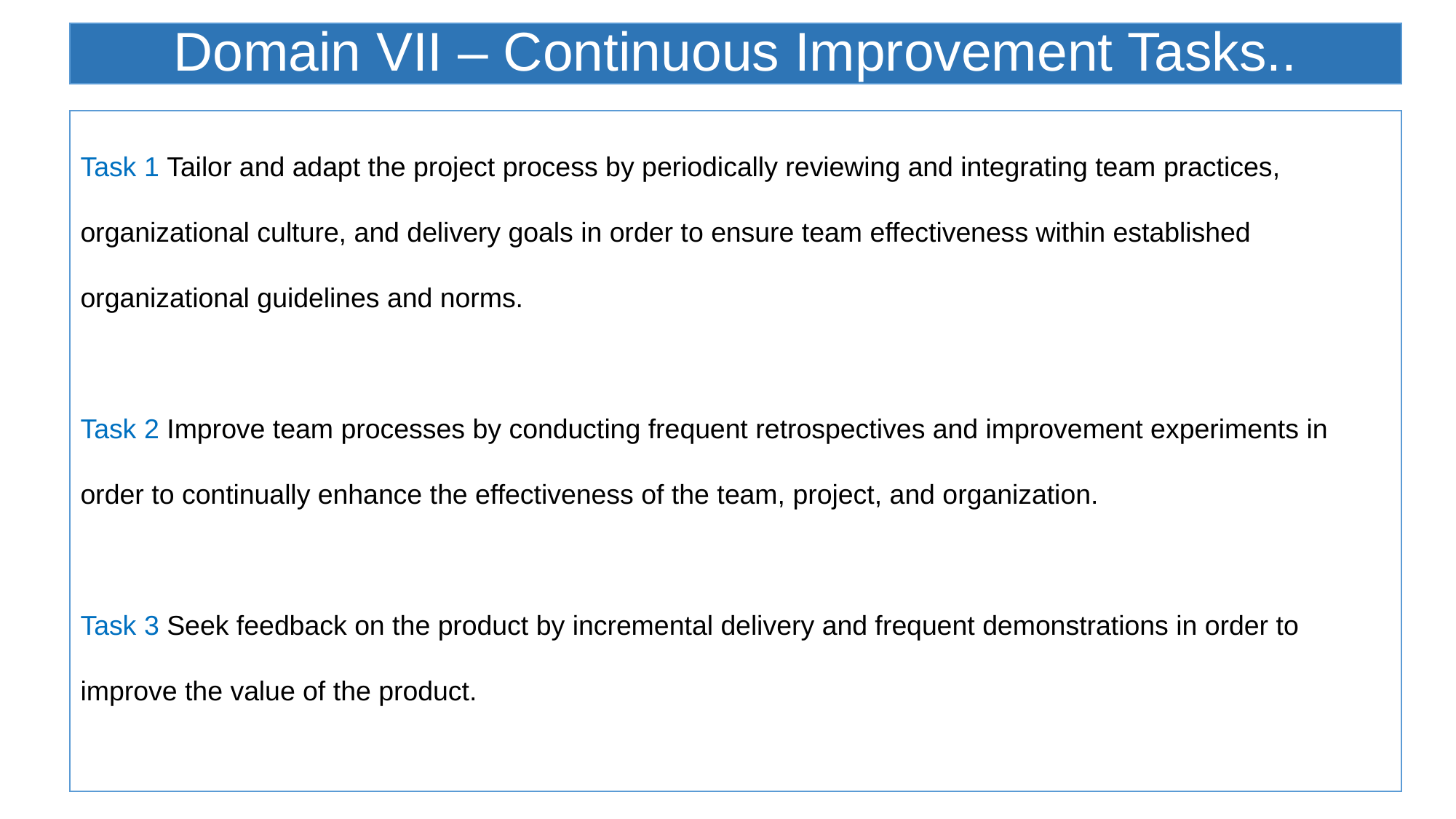

# Domain VII – Continuous Improvement Tasks..
Task 1 Tailor and adapt the project process by periodically reviewing and integrating team practices, organizational culture, and delivery goals in order to ensure team effectiveness within established organizational guidelines and norms.

Task 2 Improve team processes by conducting frequent retrospectives and improvement experiments in order to continually enhance the effectiveness of the team, project, and organization.

Task 3 Seek feedback on the product by incremental delivery and frequent demonstrations in order to improve the value of the product.